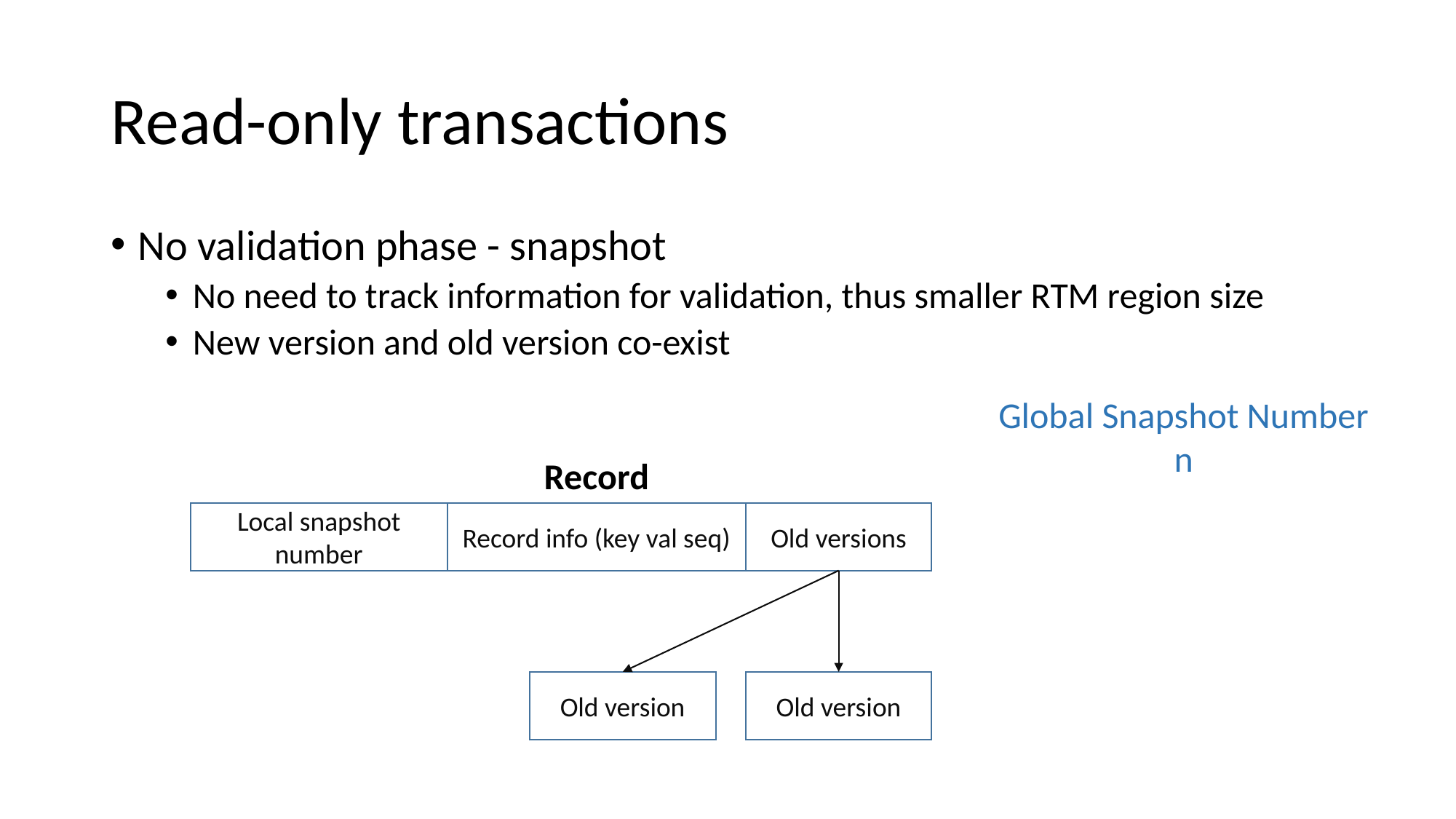

# Read-only transactions
No validation phase - snapshot
No need to track information for validation, thus smaller RTM region size
New version and old version co-exist
Global Snapshot Number
n
Record
Local snapshot number
Old versions
Record info (key val seq)
Old version
Old version